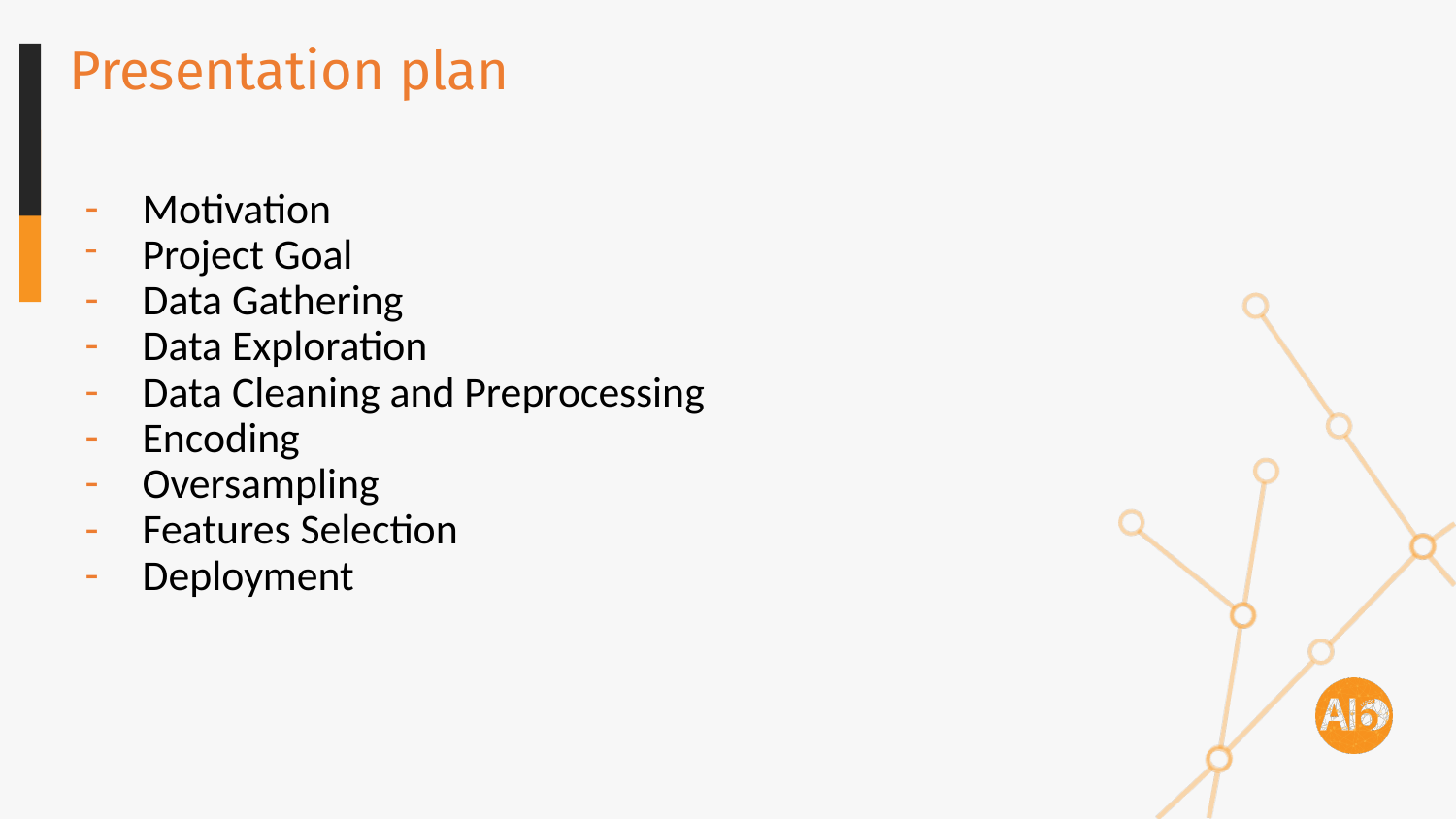

# Presentation plan
Motivation
Project Goal
Data Gathering
Data Exploration
Data Cleaning and Preprocessing
Encoding
Oversampling
Features Selection
Deployment